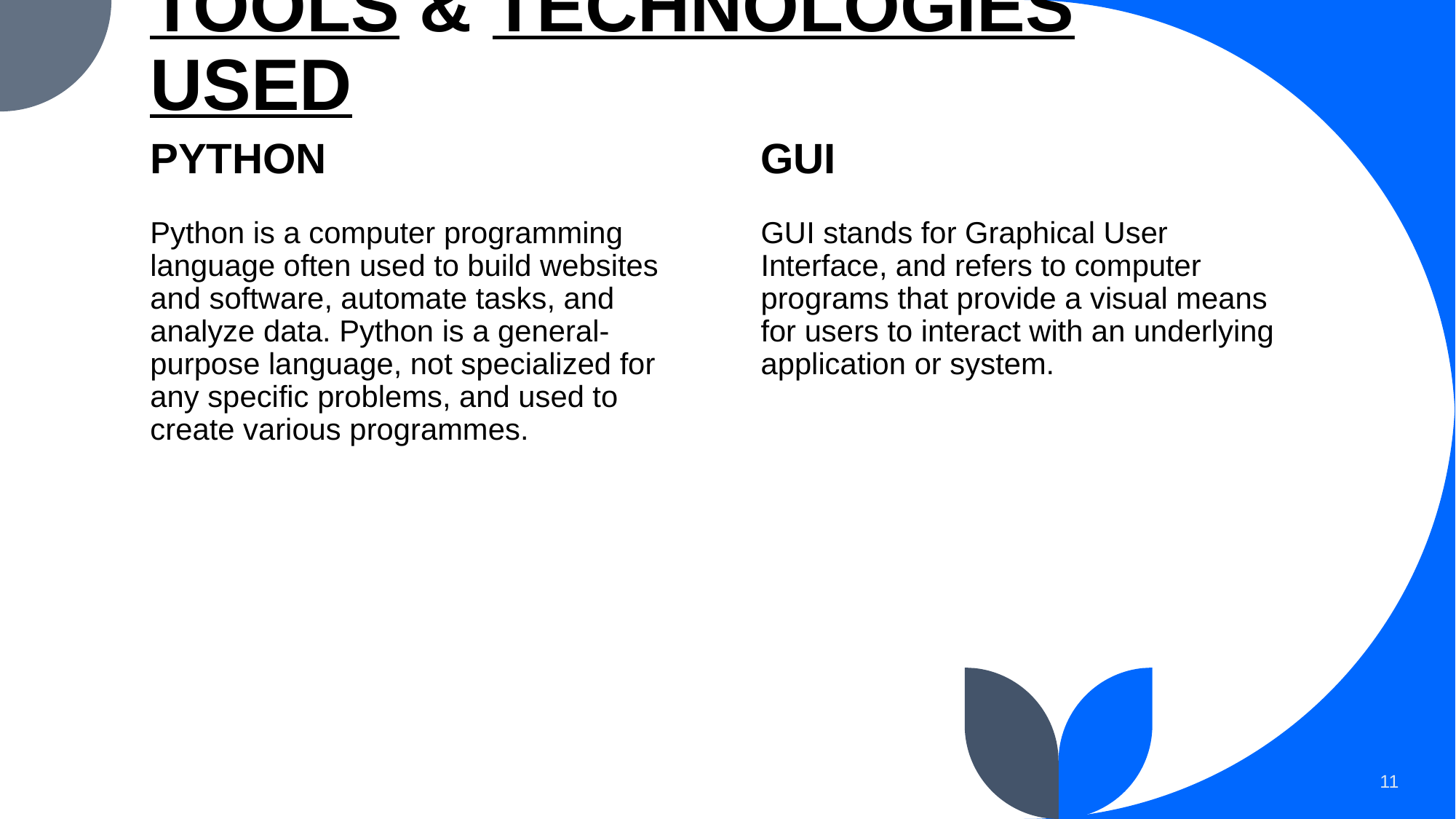

# TOOLS & TECHNOLOGIES USED
PYTHON
GUI
Python is a computer programming language often used to build websites and software, automate tasks, and analyze data. Python is a general-purpose language, not specialized for any specific problems, and used to create various programmes.
GUI stands for Graphical User Interface, and refers to computer programs that provide a visual means for users to interact with an underlying application or system.
11